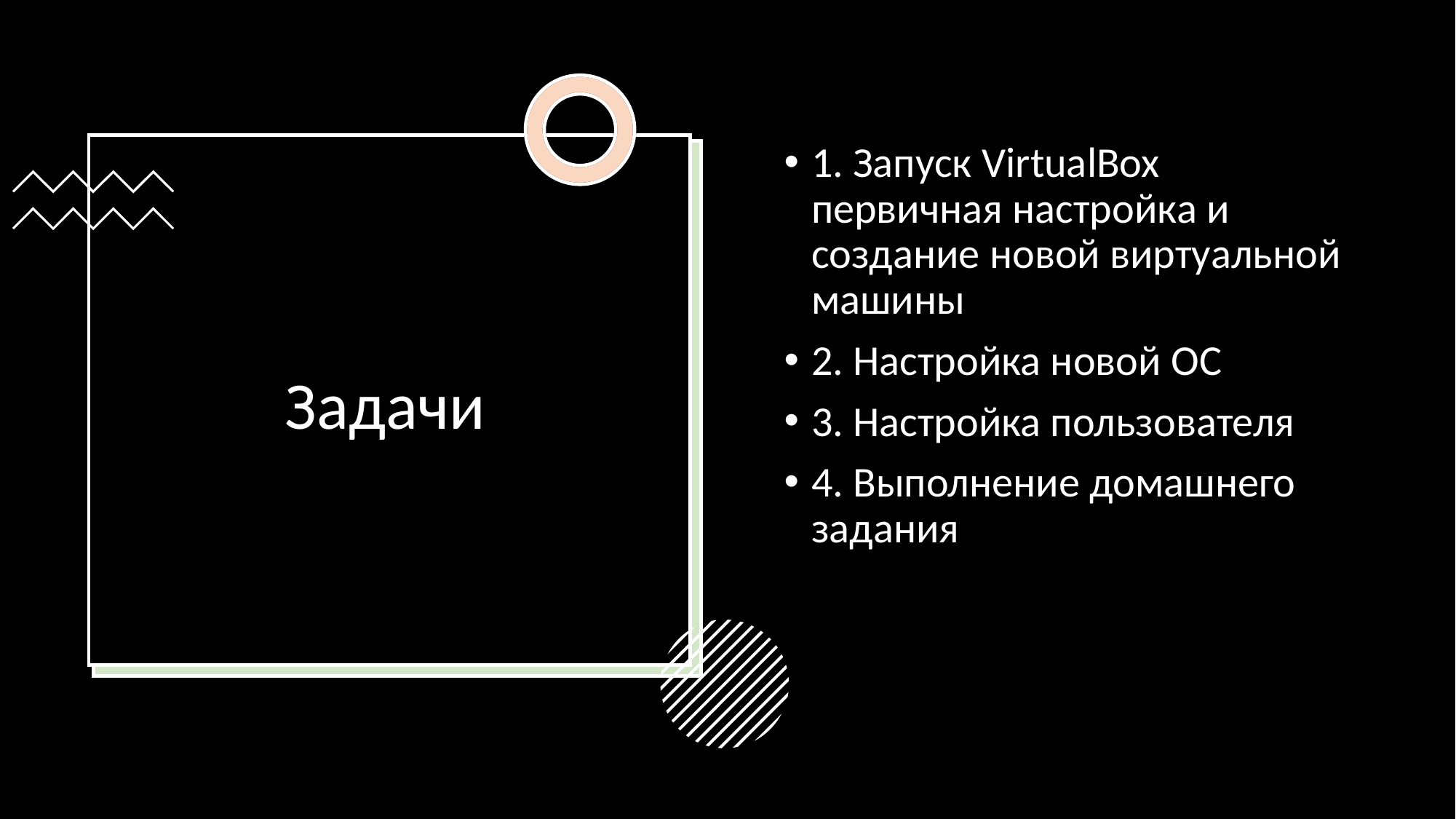

1. Запуск VirtualBox первичная настройка и создание новой виртуальной машины
2. Настройка новой ОС
3. Настройка пользователя
4. Выполнение домашнего задания

# Задачи